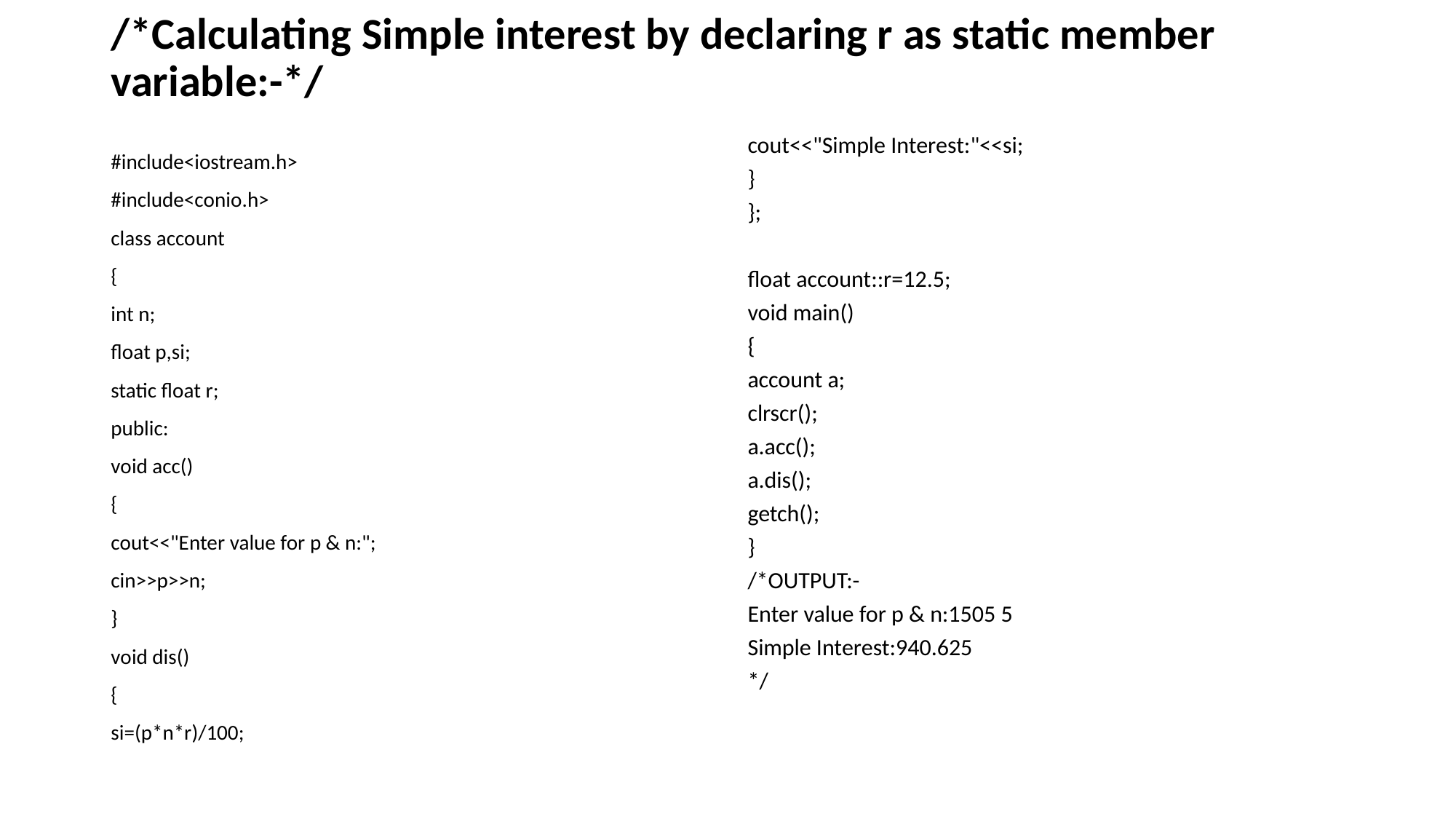

# /*Calculating Simple interest by declaring r as static member variable:-*/
cout<<"Simple Interest:"<<si;
}
};

float account::r=12.5;
void main()
{
account a;
clrscr();
a.acc();
a.dis();
getch();
}
/*OUTPUT:-
Enter value for p & n:1505 5
Simple Interest:940.625
*/

#include<iostream.h>
#include<conio.h>
class account
{
int n;
float p,si;
static float r;
public:
void acc()
{
cout<<"Enter value for p & n:";
cin>>p>>n;
}
void dis()
{
si=(p*n*r)/100;